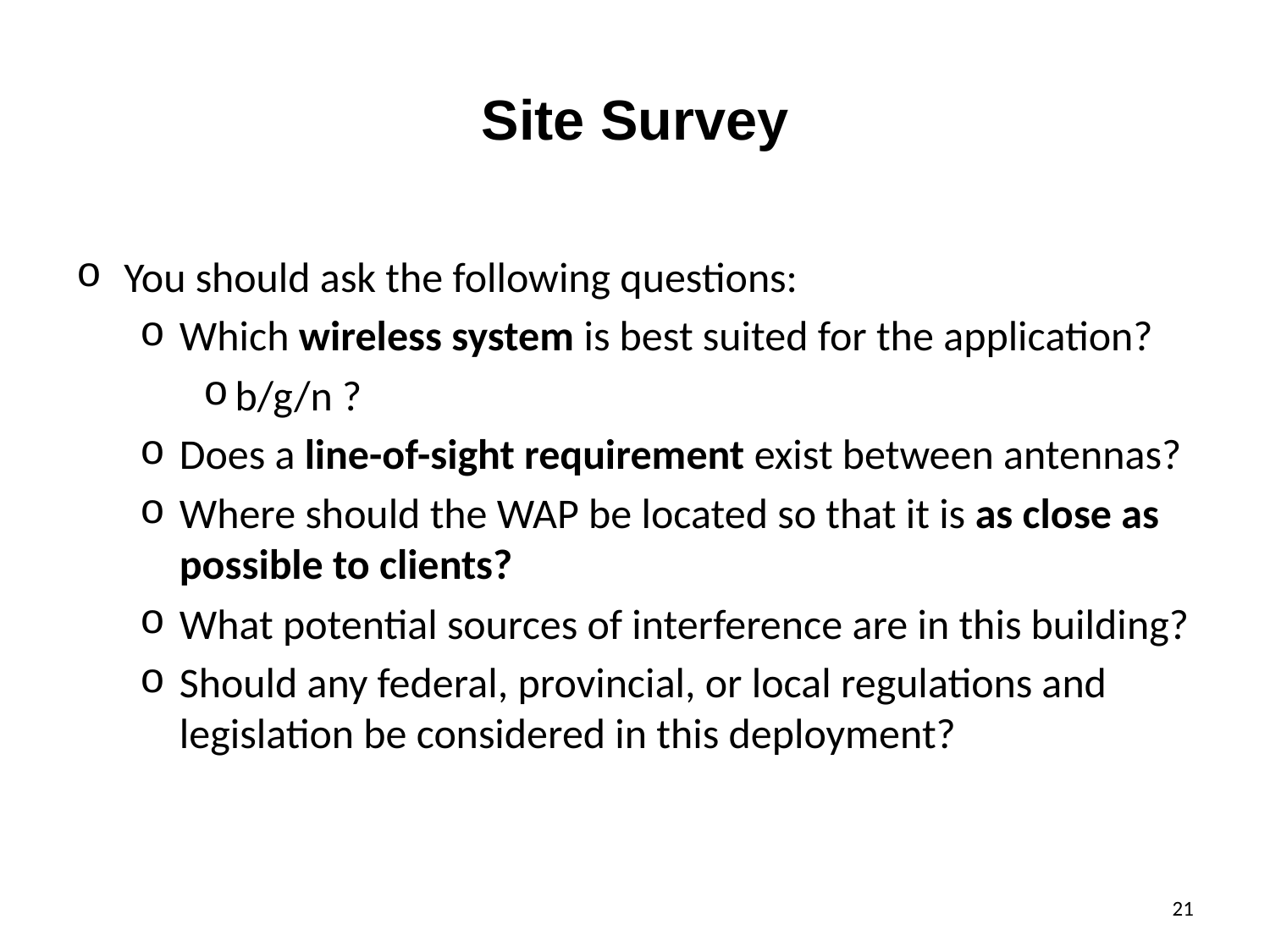

# Site Survey
You should ask the following questions:
Which wireless system is best suited for the application?
b/g/n ?
Does a line-of-sight requirement exist between antennas?
Where should the WAP be located so that it is as close as possible to clients?
What potential sources of interference are in this building?
Should any federal, provincial, or local regulations and legislation be considered in this deployment?

21